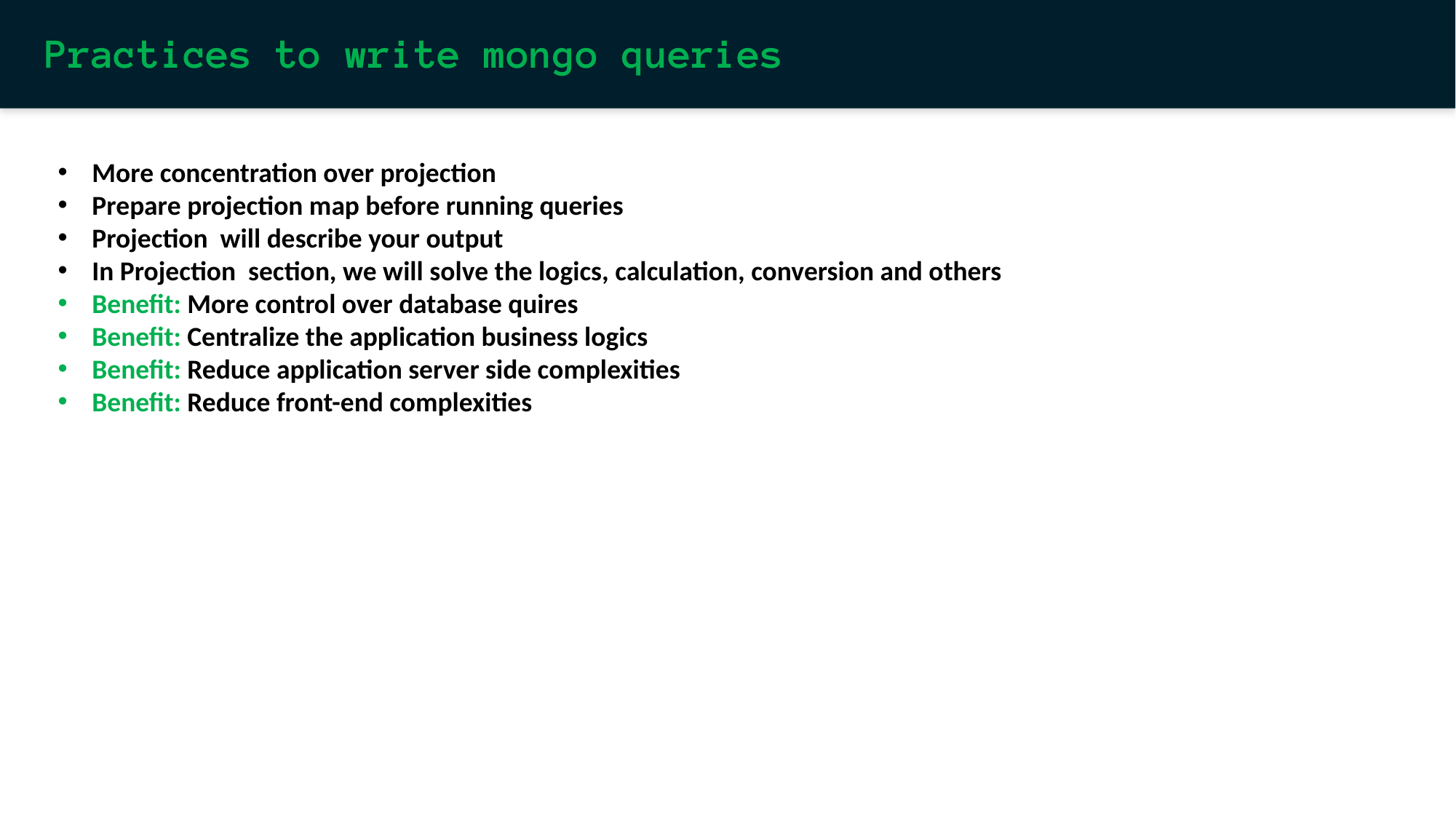

Practices to write mongo queries
More concentration over projection
Prepare projection map before running queries
Projection  will describe your output
In Projection  section, we will solve the logics, calculation, conversion and others
Benefit: More control over database quires
Benefit: Centralize the application business logics
Benefit: Reduce application server side complexities
Benefit: Reduce front-end complexities

Master